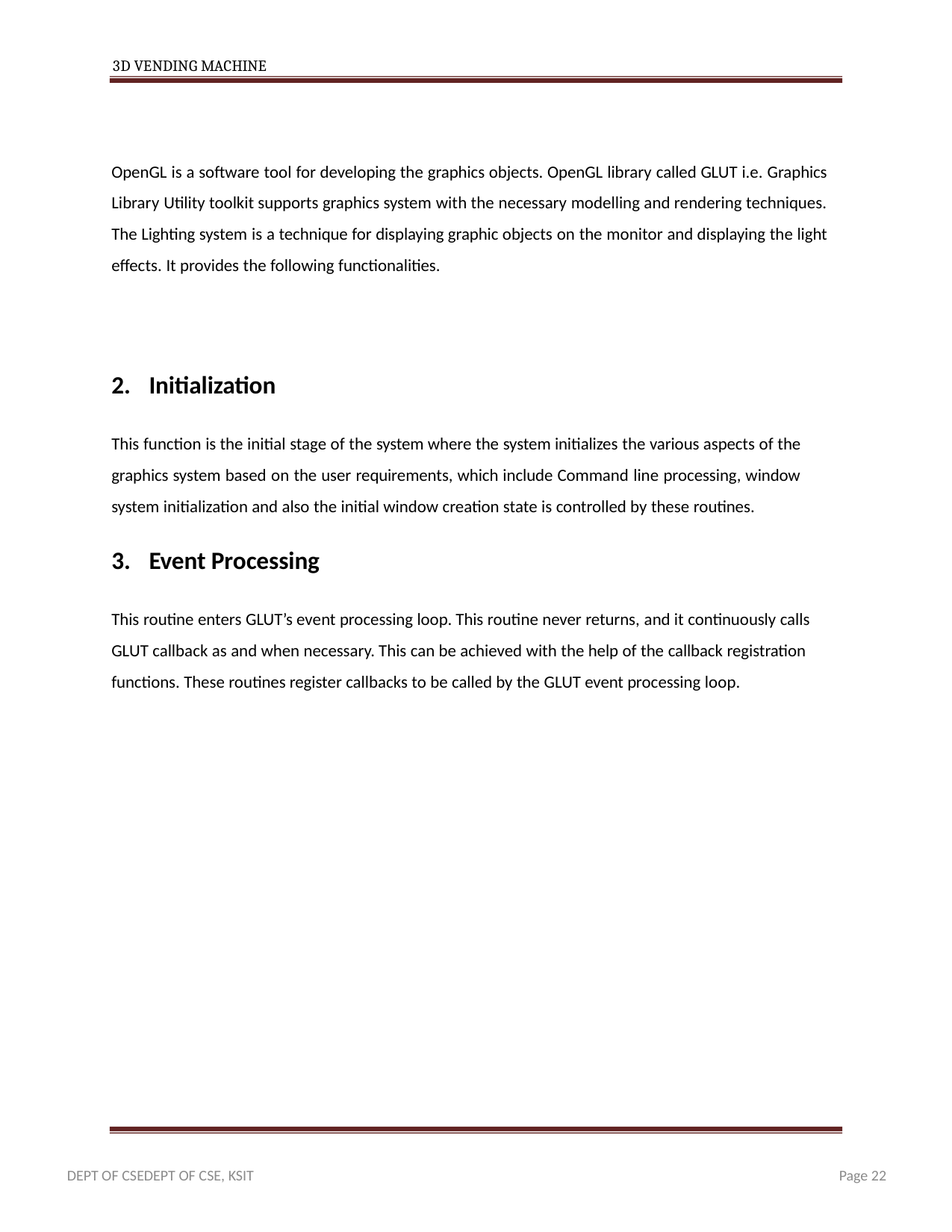

3D VENDING MACHINE

OpenGL is a software tool for developing the graphics objects. OpenGL library called GLUT i.e. Graphics  Library Utility toolkit supports graphics system with the necessary modelling and rendering techniques.  The Lighting system is a technique for displaying graphic objects on the monitor and displaying the light  effects. It provides the following functionalities.
Initialization

This function is the initial stage of the system where the system initializes the various aspects of the  graphics system based on the user requirements, which include Command line processing, window  system initialization and also the initial window creation state is controlled by these routines.

Event Processing

This routine enters GLUT’s event processing loop. This routine never returns, and it continuously calls  GLUT callback as and when necessary. This can be achieved with the help of the callback registration  functions. These routines register callbacks to be called by the GLUT event processing loop.

Page 22
DEPT OF CSEDEPT OF CSE, KSIT